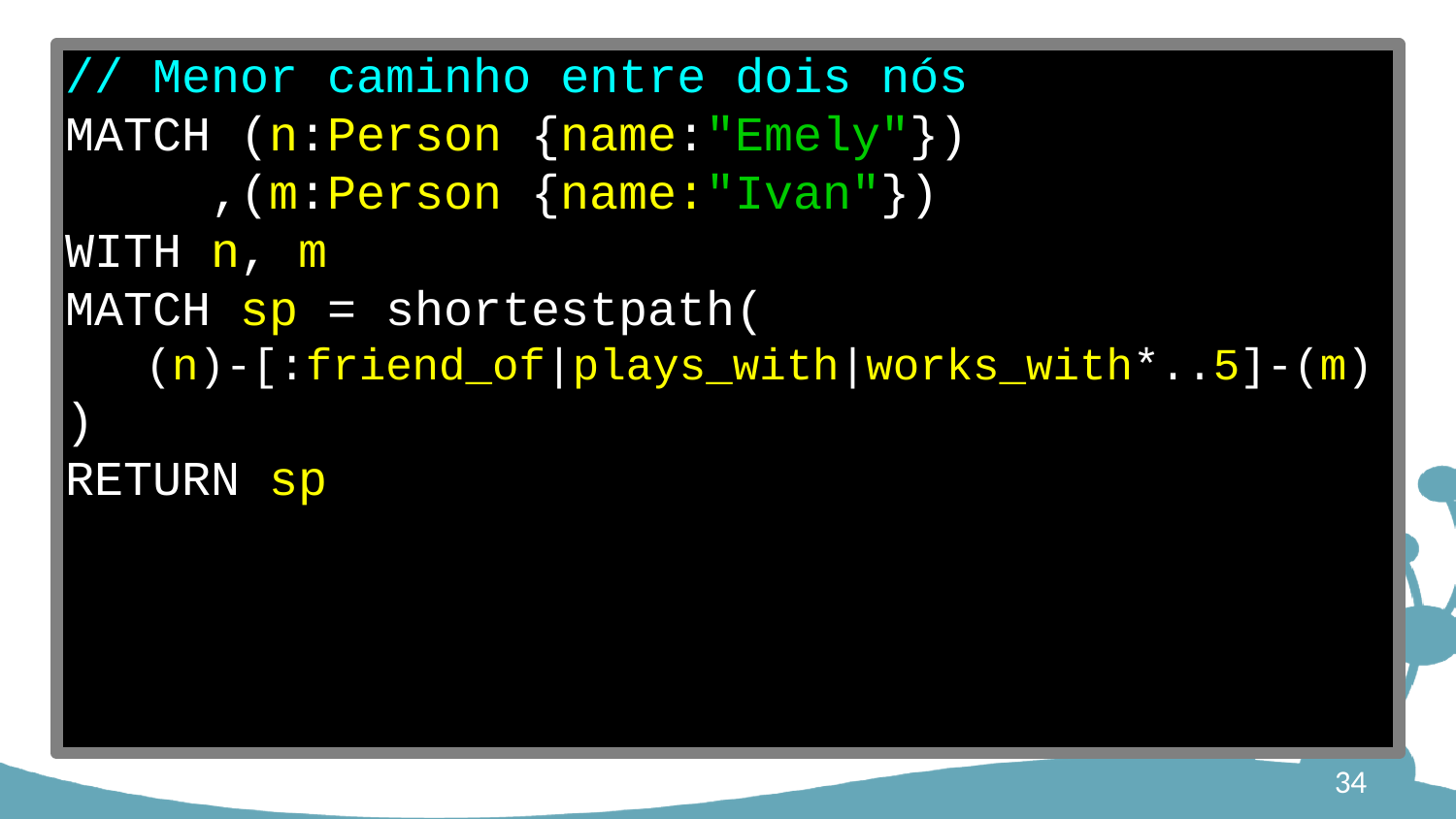

// Menor caminho entre dois nós
MATCH (n:Person {name:"Emely"})
     ,(m:Person {name:"Ivan"})
WITH n, m
MATCH sp = shortestpath(
   (n)-[:friend_of|plays_with|works_with*..5]-(m)
)
RETURN sp
34